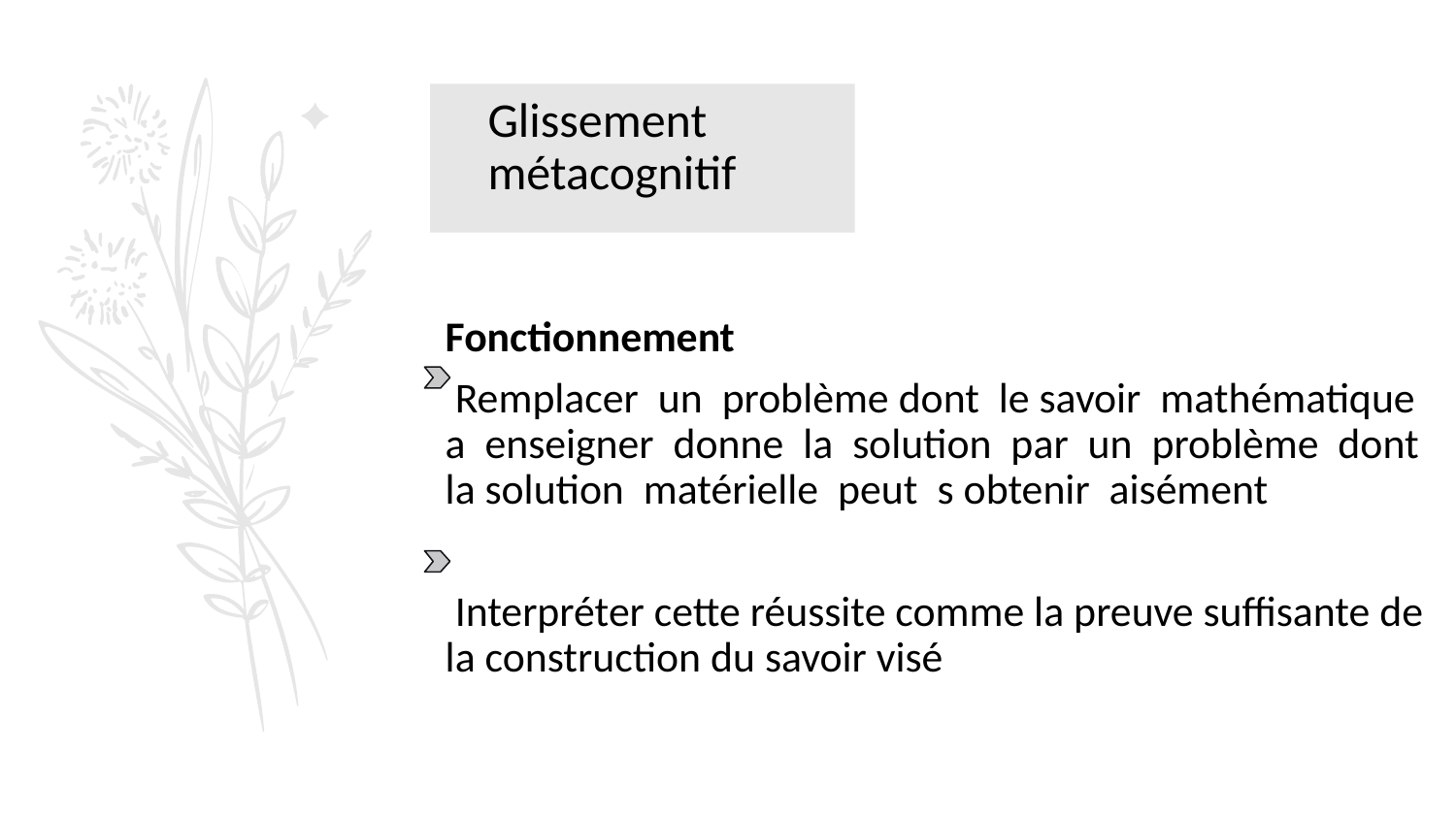

# Glissement  métacognitif

Fonctionnement
 Remplacer  un  problème dont  le savoir  mathématique  a  enseigner  donne  la  solution  par  un  problème  dont  la solution  matérielle  peut  s obtenir  aisément

 Interpréter cette réussite comme la preuve suffisante de la construction du savoir visé